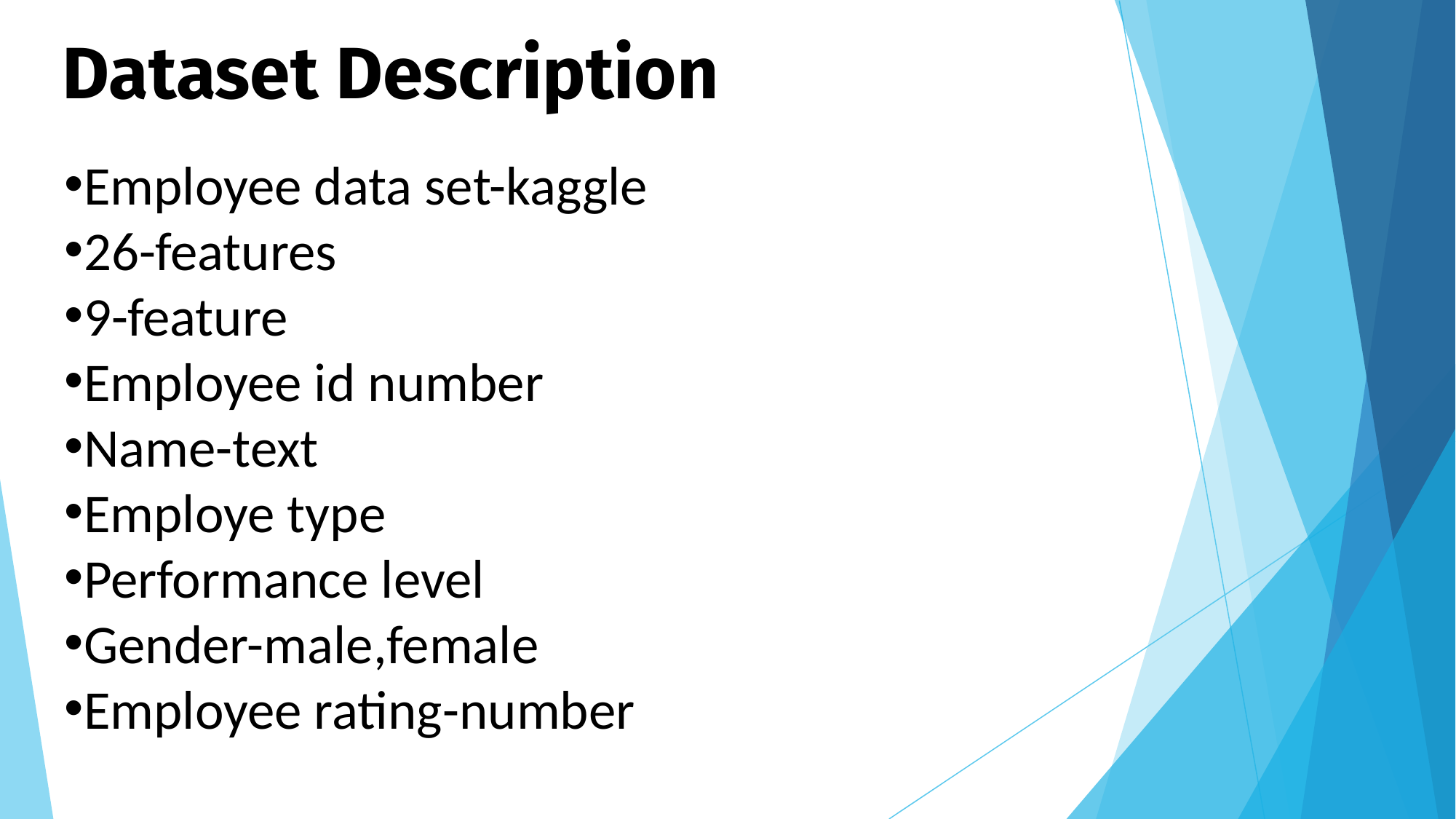

# Dataset Description
Employee data set-kaggle
26-features
9-feature
Employee id number
Name-text
Employe type
Performance level
Gender-male,female
Employee rating-number